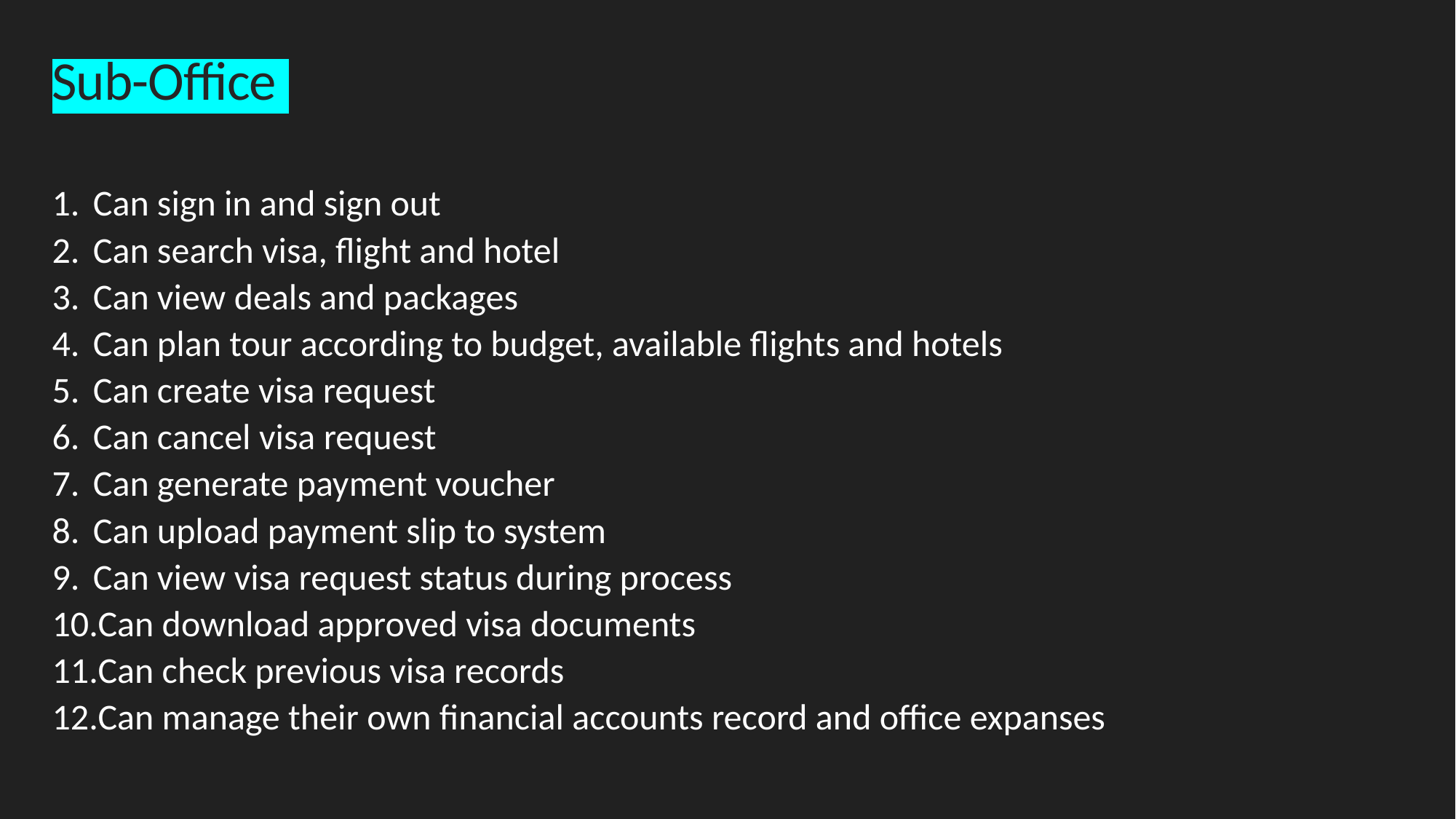

Sub-Office

Can sign in and sign out
Can search visa, flight and hotel
Can view deals and packages
Can plan tour according to budget, available flights and hotels
Can create visa request
Can cancel visa request
Can generate payment voucher
Can upload payment slip to system
Can view visa request status during process
Can download approved visa documents
Can check previous visa records
Can manage their own financial accounts record and office expanses